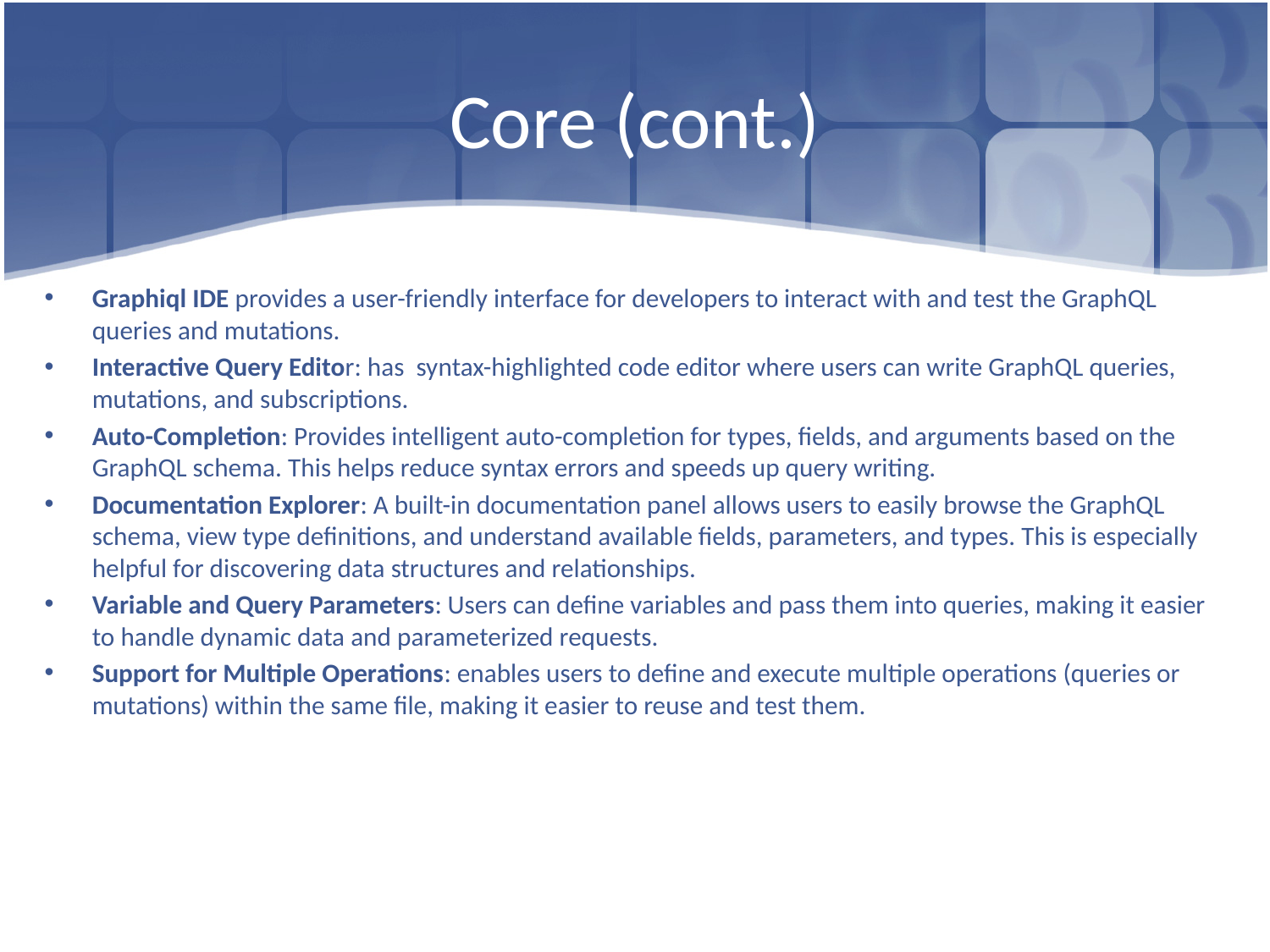

# Core (cont.)
Graphiql IDE provides a user-friendly interface for developers to interact with and test the GraphQL queries and mutations.
Interactive Query Editor: has  syntax-highlighted code editor where users can write GraphQL queries, mutations, and subscriptions.
Auto-Completion: Provides intelligent auto-completion for types, fields, and arguments based on the GraphQL schema. This helps reduce syntax errors and speeds up query writing.
Documentation Explorer: A built-in documentation panel allows users to easily browse the GraphQL schema, view type definitions, and understand available fields, parameters, and types. This is especially helpful for discovering data structures and relationships.
Variable and Query Parameters: Users can define variables and pass them into queries, making it easier to handle dynamic data and parameterized requests.
Support for Multiple Operations: enables users to define and execute multiple operations (queries or mutations) within the same file, making it easier to reuse and test them.